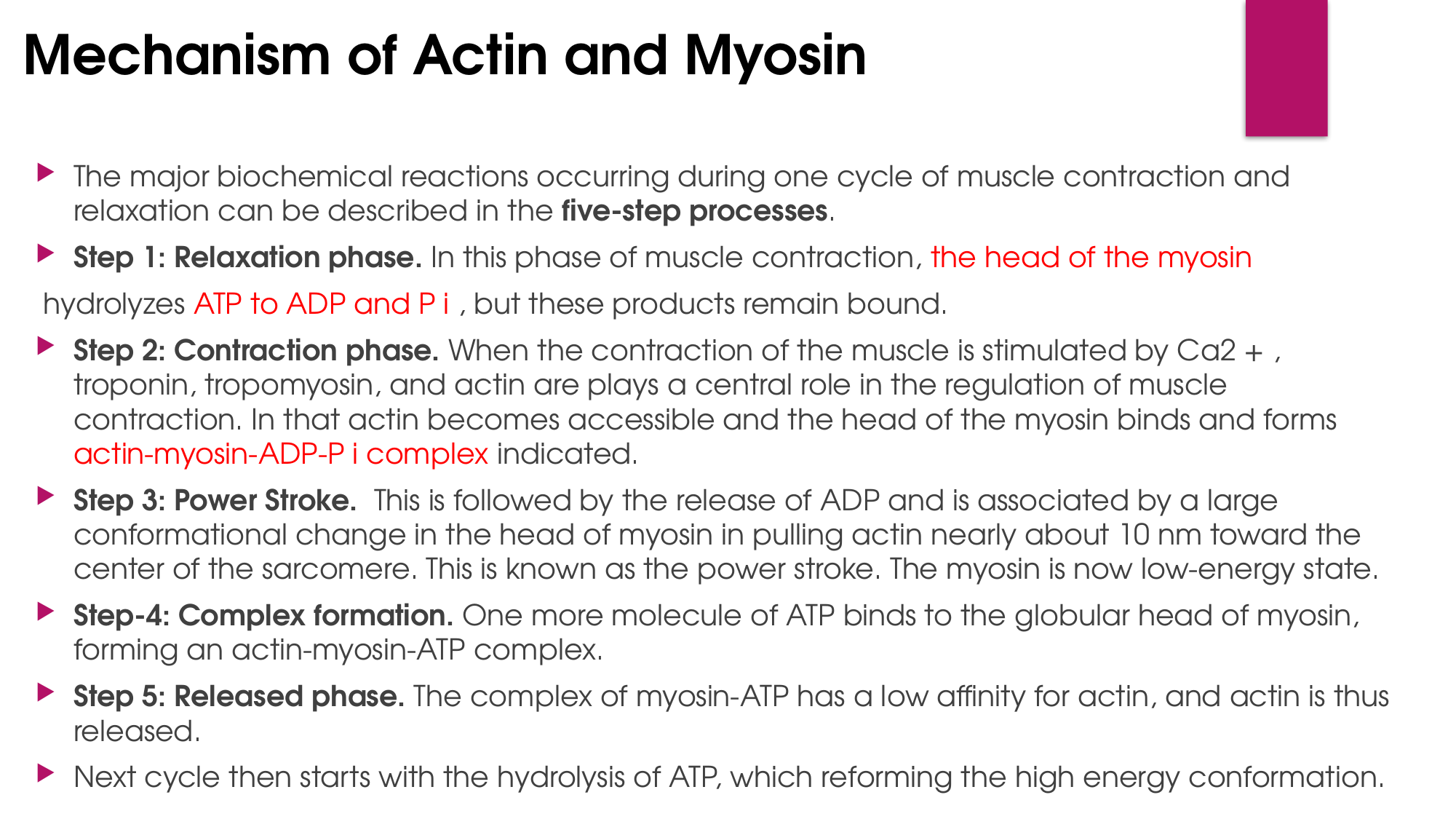

Mechanism of Actin and Myosin

The major biochemical reactions occurring during one cycle of muscle contraction and relaxation can be described in the five-step processes.
Step 1: Relaxation phase. In this phase of muscle contraction, the head of the myosin
 hydrolyzes ATP to ADP and P i , but these products remain bound.
Step 2: Contraction phase. When the contraction of the muscle is stimulated by Ca2 + , troponin, tropomyosin, and actin are plays a central role in the regulation of muscle contraction. In that actin becomes accessible and the head of the myosin binds and forms actin-myosin-ADP-P i complex indicated.
Step 3: Power Stroke.  This is followed by the release of ADP and is associated by a large conformational change in the head of myosin in pulling actin nearly about 10 nm toward the center of the sarcomere. This is known as the power stroke. The myosin is now low-energy state.
Step-4: Complex formation. One more molecule of ATP binds to the globular head of myosin, forming an actin-myosin-ATP complex.
Step 5: Released phase. The complex of myosin-ATP has a low affinity for actin, and actin is thus released.
Next cycle then starts with the hydrolysis of ATP, which reforming the high energy conformation.